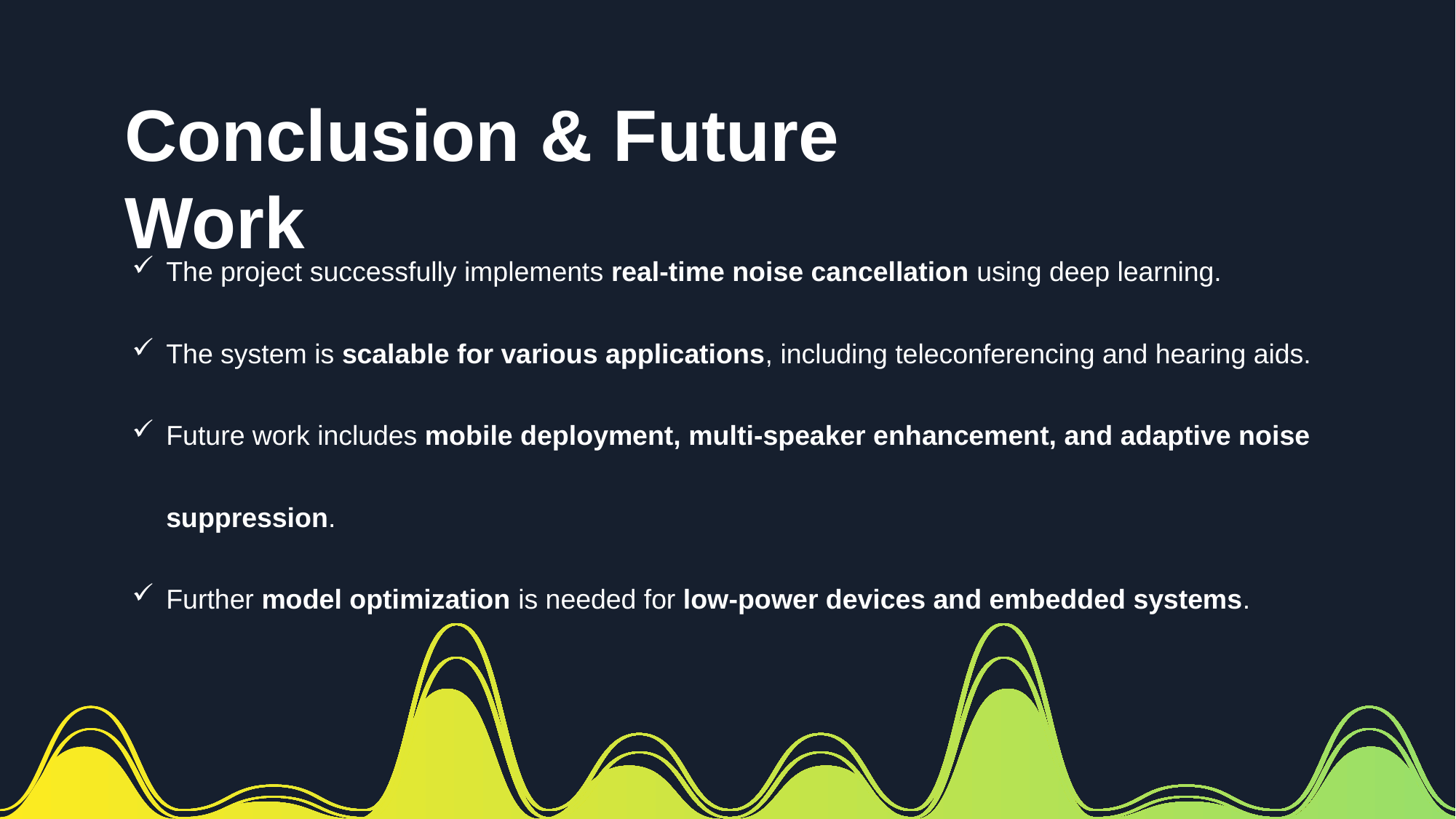

# Conclusion & Future Work
The project successfully implements real-time noise cancellation using deep learning.
The system is scalable for various applications, including teleconferencing and hearing aids.
Future work includes mobile deployment, multi-speaker enhancement, and adaptive noise suppression.
Further model optimization is needed for low-power devices and embedded systems.